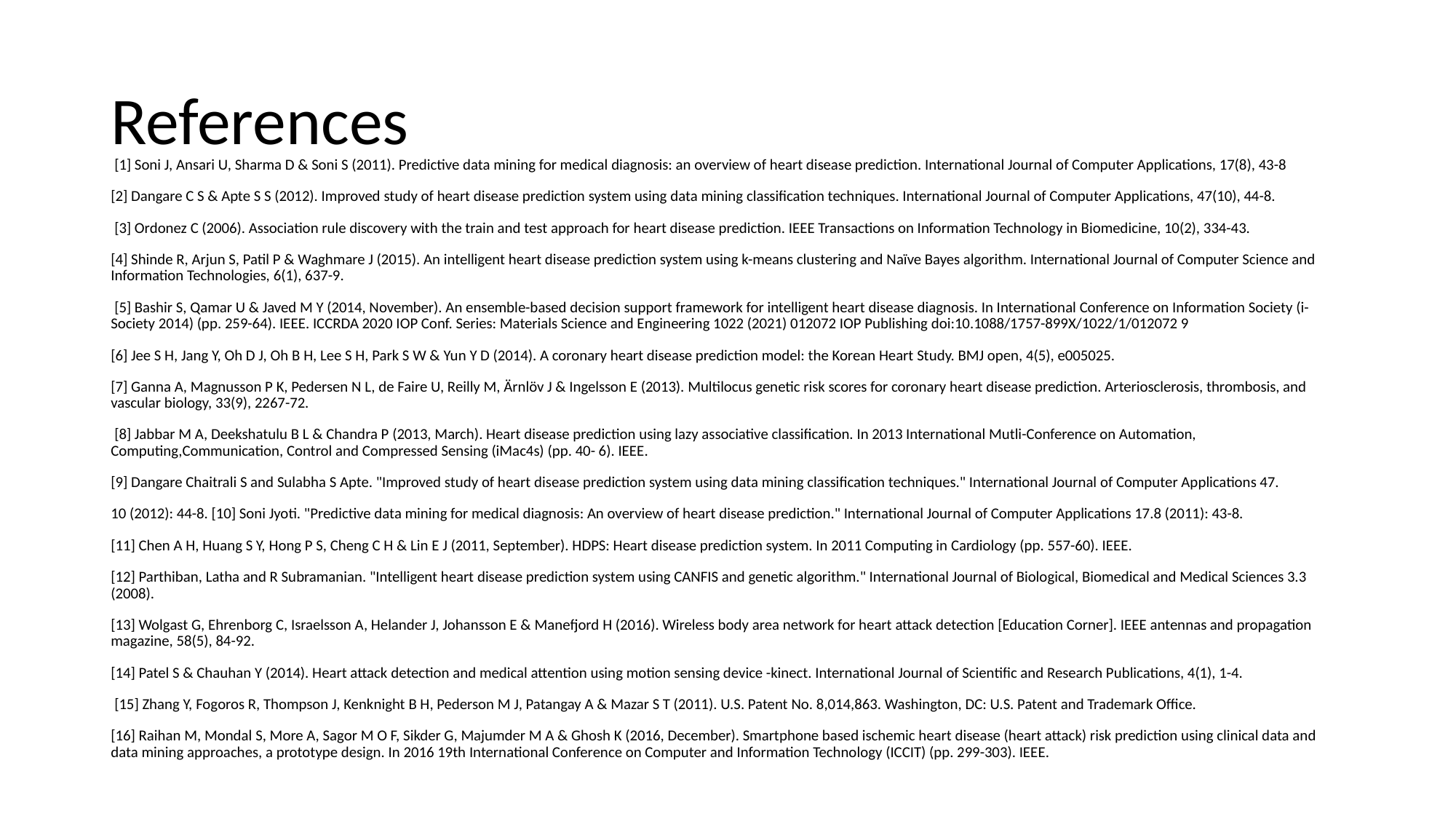

# References
 [1] Soni J, Ansari U, Sharma D & Soni S (2011). Predictive data mining for medical diagnosis: an overview of heart disease prediction. International Journal of Computer Applications, 17(8), 43-8
[2] Dangare C S & Apte S S (2012). Improved study of heart disease prediction system using data mining classification techniques. International Journal of Computer Applications, 47(10), 44-8.
 [3] Ordonez C (2006). Association rule discovery with the train and test approach for heart disease prediction. IEEE Transactions on Information Technology in Biomedicine, 10(2), 334-43.
[4] Shinde R, Arjun S, Patil P & Waghmare J (2015). An intelligent heart disease prediction system using k-means clustering and Naïve Bayes algorithm. International Journal of Computer Science and Information Technologies, 6(1), 637-9.
 [5] Bashir S, Qamar U & Javed M Y (2014, November). An ensemble-based decision support framework for intelligent heart disease diagnosis. In International Conference on Information Society (i-Society 2014) (pp. 259-64). IEEE. ICCRDA 2020 IOP Conf. Series: Materials Science and Engineering 1022 (2021) 012072 IOP Publishing doi:10.1088/1757-899X/1022/1/012072 9
[6] Jee S H, Jang Y, Oh D J, Oh B H, Lee S H, Park S W & Yun Y D (2014). A coronary heart disease prediction model: the Korean Heart Study. BMJ open, 4(5), e005025.
[7] Ganna A, Magnusson P K, Pedersen N L, de Faire U, Reilly M, Ärnlöv J & Ingelsson E (2013). Multilocus genetic risk scores for coronary heart disease prediction. Arteriosclerosis, thrombosis, and vascular biology, 33(9), 2267-72.
 [8] Jabbar M A, Deekshatulu B L & Chandra P (2013, March). Heart disease prediction using lazy associative classification. In 2013 International Mutli-Conference on Automation, Computing,Communication, Control and Compressed Sensing (iMac4s) (pp. 40- 6). IEEE.
[9] Dangare Chaitrali S and Sulabha S Apte. "Improved study of heart disease prediction system using data mining classification techniques." International Journal of Computer Applications 47.
10 (2012): 44-8. [10] Soni Jyoti. "Predictive data mining for medical diagnosis: An overview of heart disease prediction." International Journal of Computer Applications 17.8 (2011): 43-8.
[11] Chen A H, Huang S Y, Hong P S, Cheng C H & Lin E J (2011, September). HDPS: Heart disease prediction system. In 2011 Computing in Cardiology (pp. 557-60). IEEE.
[12] Parthiban, Latha and R Subramanian. "Intelligent heart disease prediction system using CANFIS and genetic algorithm." International Journal of Biological, Biomedical and Medical Sciences 3.3 (2008).
[13] Wolgast G, Ehrenborg C, Israelsson A, Helander J, Johansson E & Manefjord H (2016). Wireless body area network for heart attack detection [Education Corner]. IEEE antennas and propagation magazine, 58(5), 84-92.
[14] Patel S & Chauhan Y (2014). Heart attack detection and medical attention using motion sensing device -kinect. International Journal of Scientific and Research Publications, 4(1), 1-4.
 [15] Zhang Y, Fogoros R, Thompson J, Kenknight B H, Pederson M J, Patangay A & Mazar S T (2011). U.S. Patent No. 8,014,863. Washington, DC: U.S. Patent and Trademark Office.
[16] Raihan M, Mondal S, More A, Sagor M O F, Sikder G, Majumder M A & Ghosh K (2016, December). Smartphone based ischemic heart disease (heart attack) risk prediction using clinical data and data mining approaches, a prototype design. In 2016 19th International Conference on Computer and Information Technology (ICCIT) (pp. 299-303). IEEE.